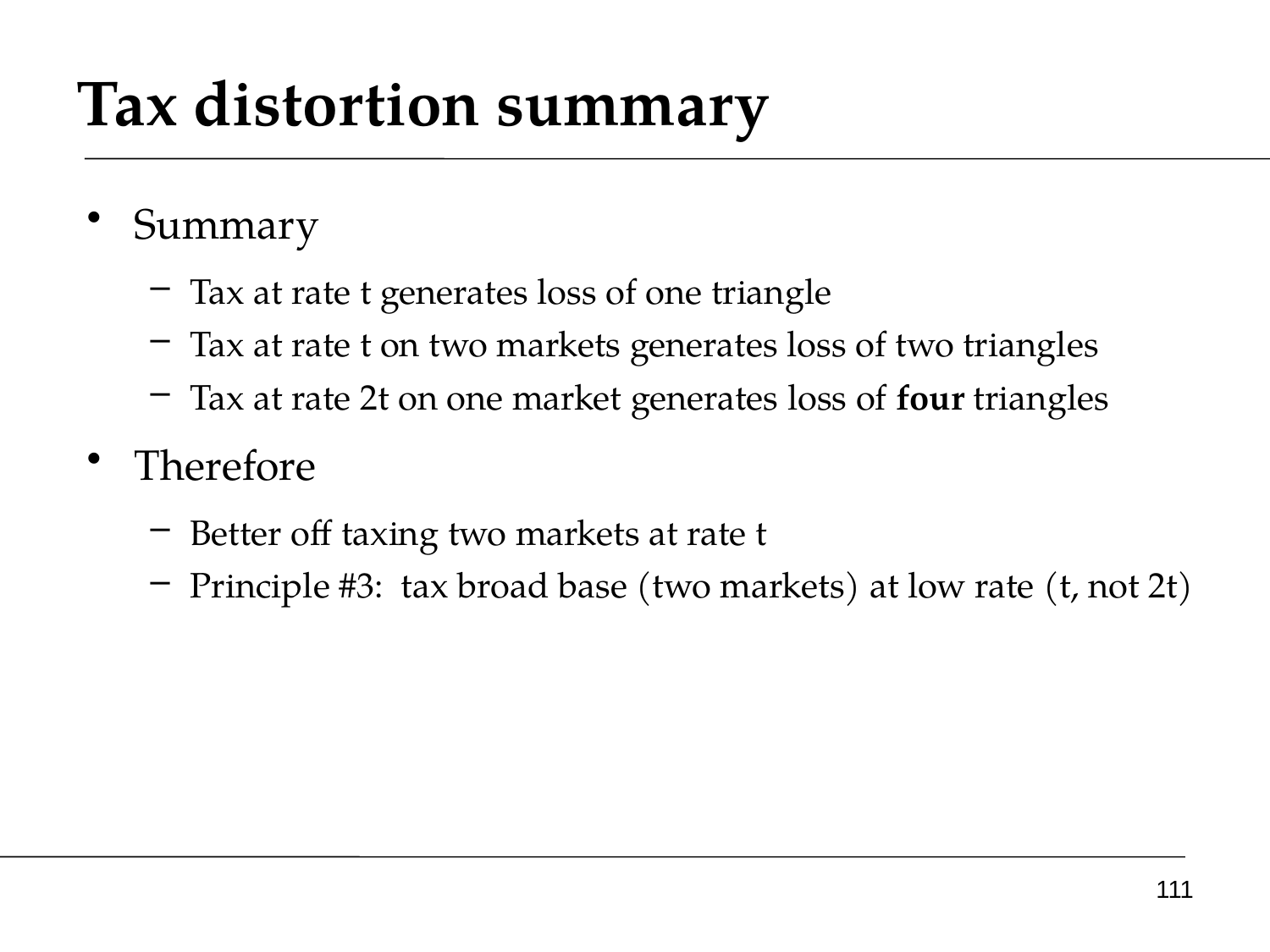

# Tax distortion summary
Summary
Tax at rate t generates loss of one triangle
Tax at rate t on two markets generates loss of two triangles
Tax at rate 2t on one market generates loss of four triangles
Therefore
Better off taxing two markets at rate t
Principle #3:  tax broad base (two markets) at low rate (t, not 2t)
111